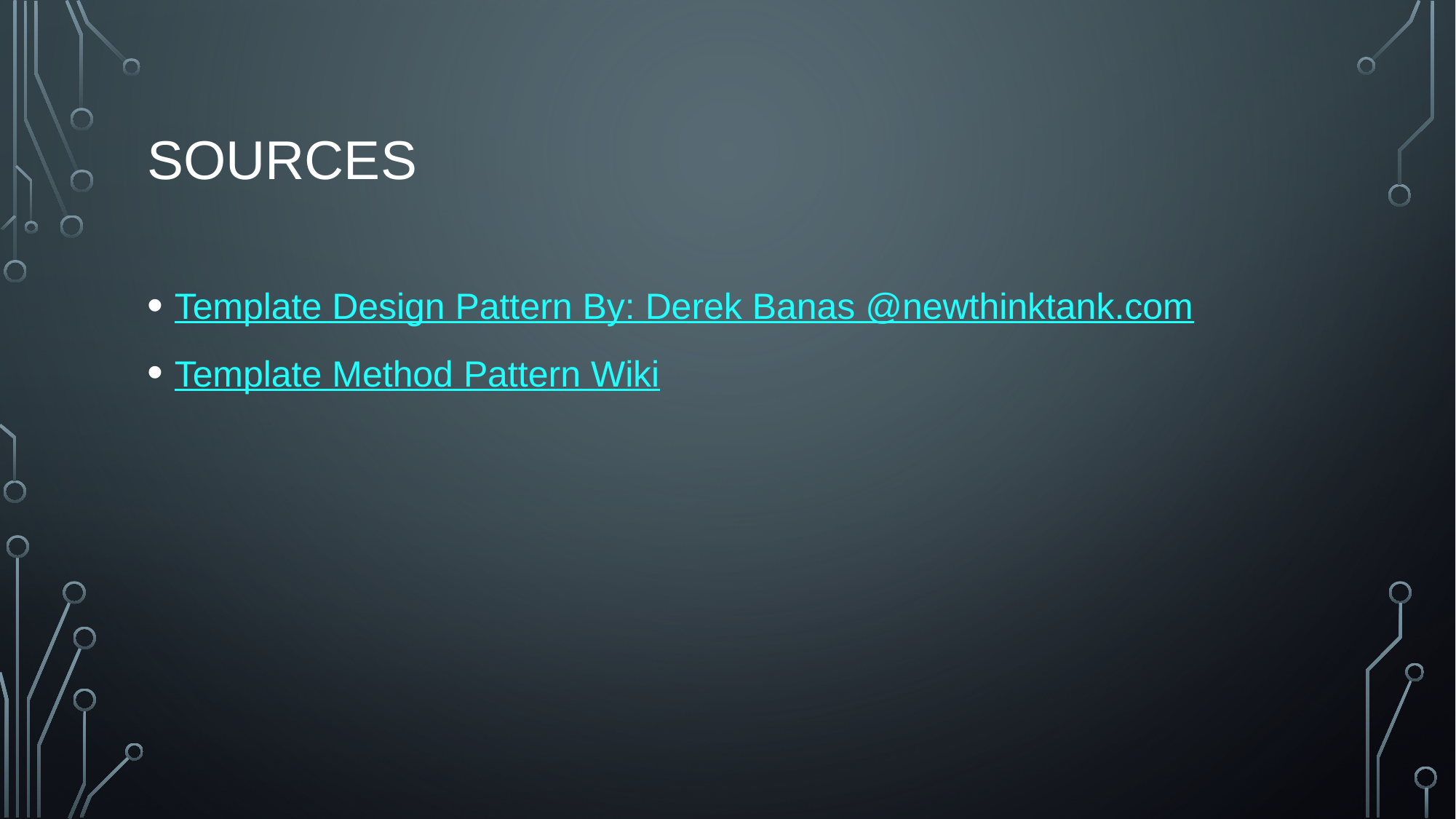

# Sources
Template Design Pattern By: Derek Banas @newthinktank.com
Template Method Pattern Wiki